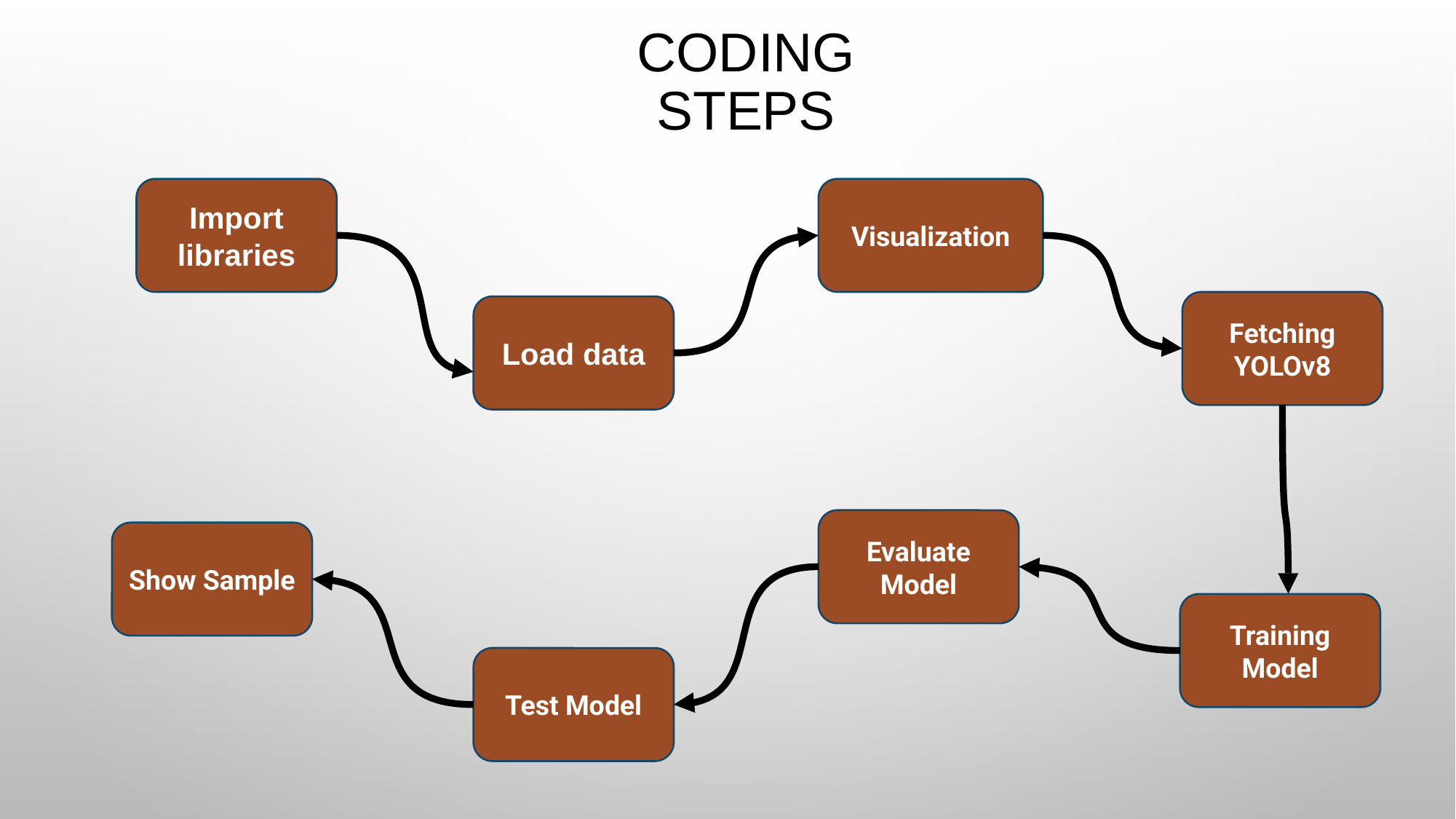

# Coding steps
Import libraries
Visualization
Fetching YOLOv8
Load data
Evaluate Model
Show Sample
Training Model
Test Model